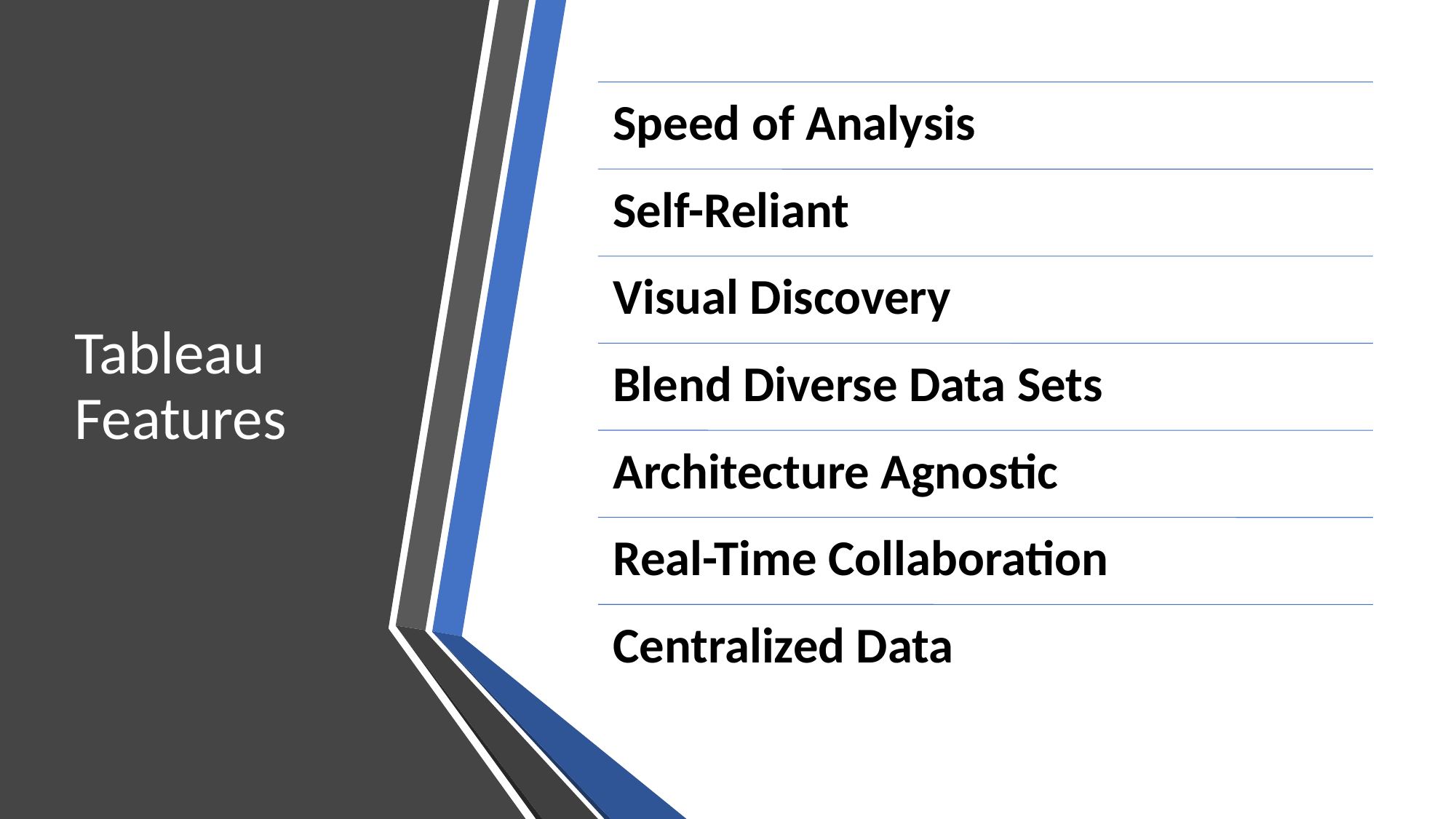

# Tableau Features
Speed of Analysis
Self-Reliant
Visual Discovery
Blend Diverse Data Sets
Architecture Agnostic
Real-Time Collaboration
Centralized Data